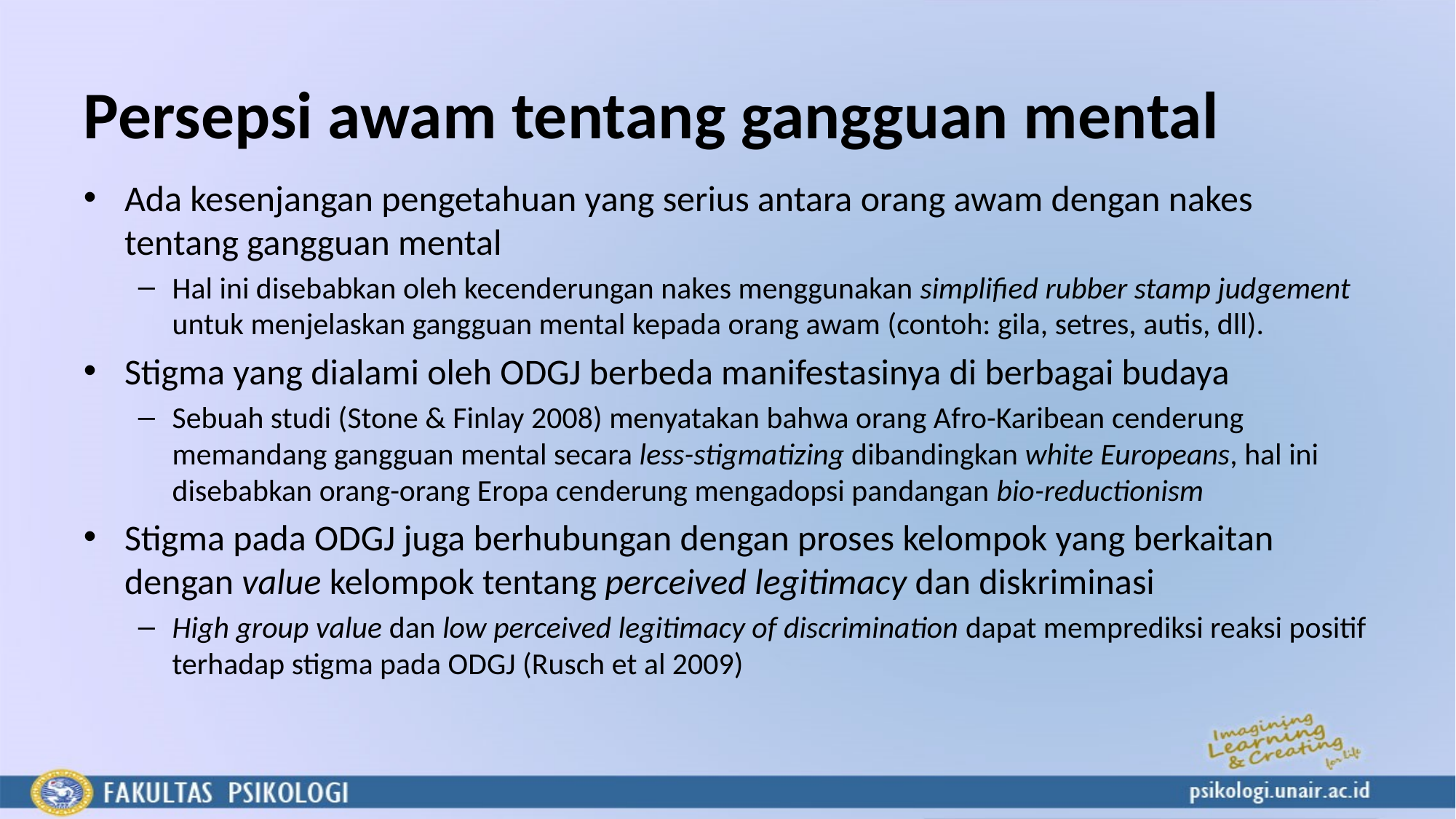

# Persepsi awam tentang gangguan mental
Ada kesenjangan pengetahuan yang serius antara orang awam dengan nakes tentang gangguan mental
Hal ini disebabkan oleh kecenderungan nakes menggunakan simplified rubber stamp judgement untuk menjelaskan gangguan mental kepada orang awam (contoh: gila, setres, autis, dll).
Stigma yang dialami oleh ODGJ berbeda manifestasinya di berbagai budaya
Sebuah studi (Stone & Finlay 2008) menyatakan bahwa orang Afro-Karibean cenderung memandang gangguan mental secara less-stigmatizing dibandingkan white Europeans, hal ini disebabkan orang-orang Eropa cenderung mengadopsi pandangan bio-reductionism
Stigma pada ODGJ juga berhubungan dengan proses kelompok yang berkaitan dengan value kelompok tentang perceived legitimacy dan diskriminasi
High group value dan low perceived legitimacy of discrimination dapat memprediksi reaksi positif terhadap stigma pada ODGJ (Rusch et al 2009)